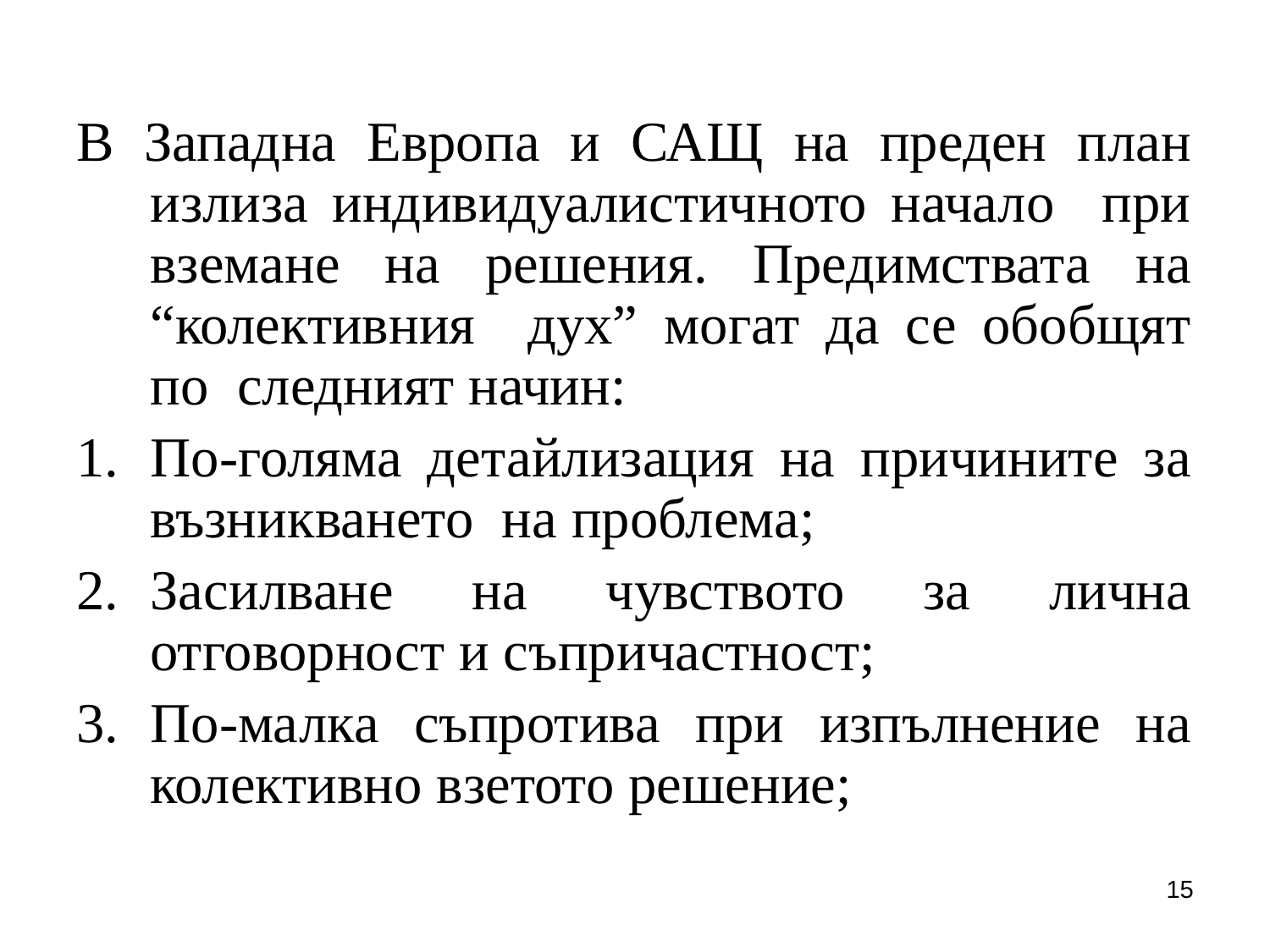

В Западна Европа и САЩ на преден план излиза индивидуалистичното начало  при вземане на решения. Предимствата на “колективния  дух” могат да се обобщят по  следният начин:
По-голяма детайлизация на причините за възникването  на проблема;
Засилване на чувството за лична отговорност и съпричастност;
По-малка съпротива при изпълнение на колективно взетото решение;
15